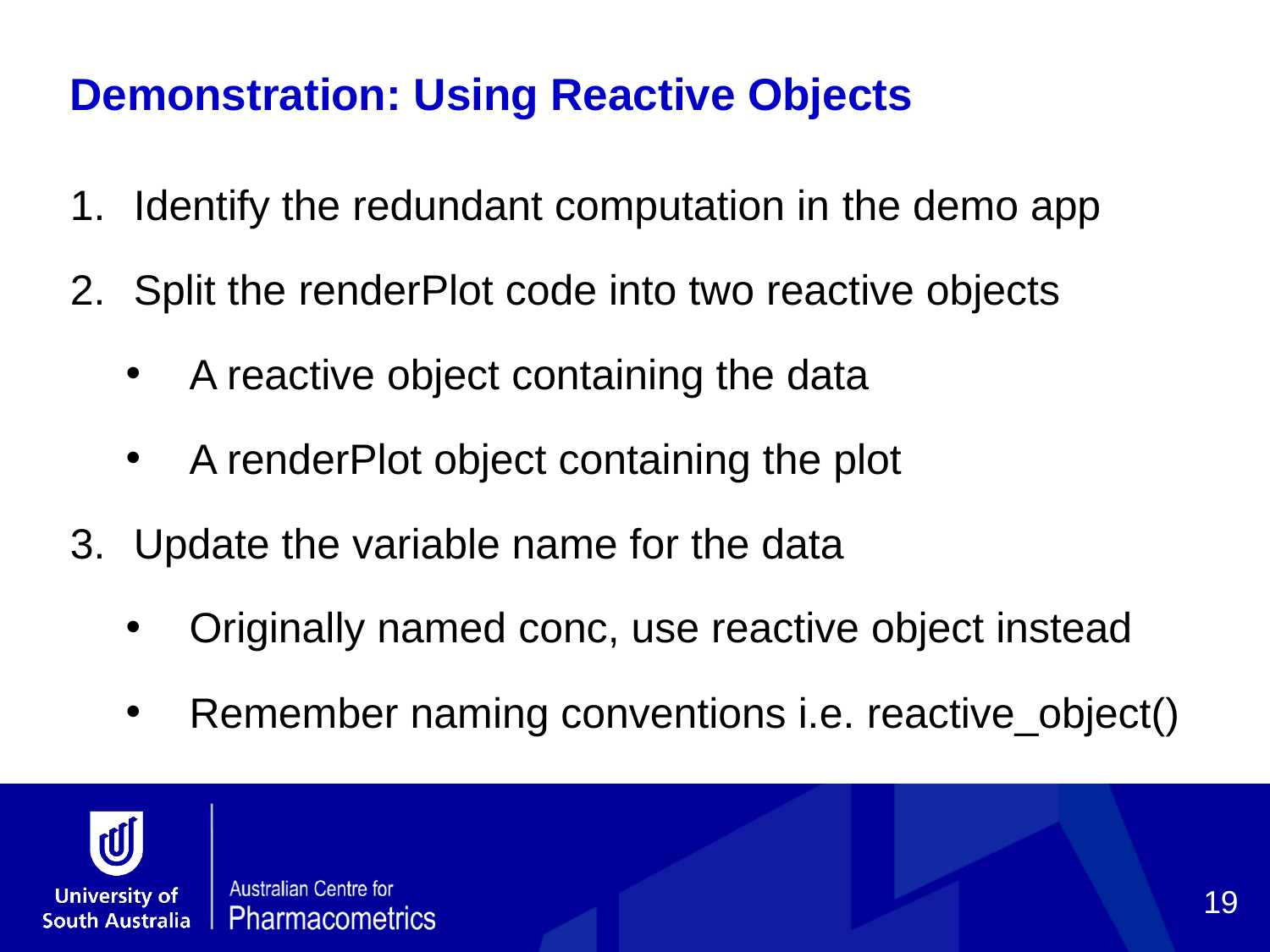

Demonstration: Using Reactive Objects
Identify the redundant computation in the demo app
Split the renderPlot code into two reactive objects
A reactive object containing the data
A renderPlot object containing the plot
Update the variable name for the data
Originally named conc, use reactive object instead
Remember naming conventions i.e. reactive_object()
19